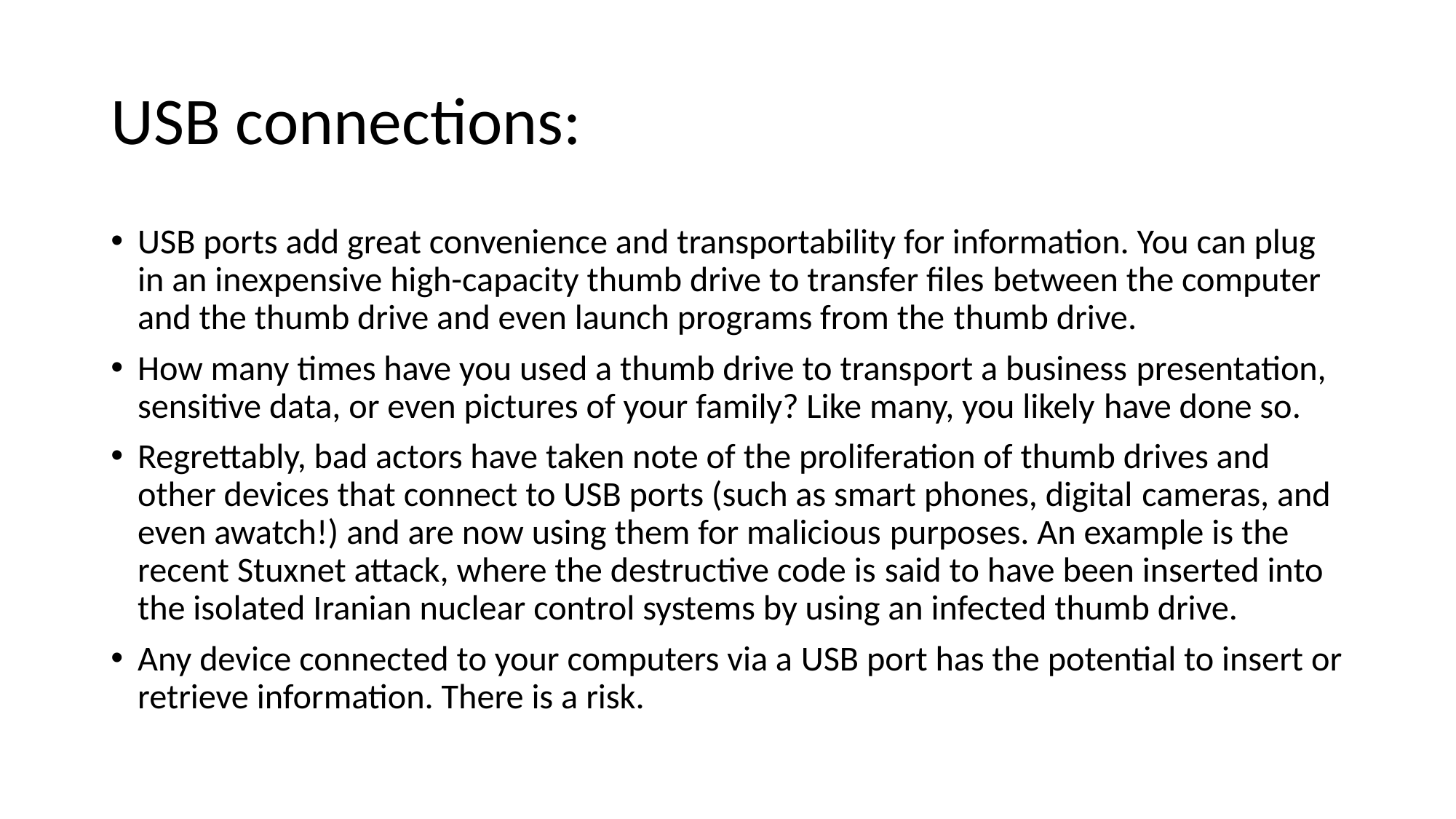

# USB connections:
USB ports add great convenience and transportability for information. You can plug in an inexpensive high-capacity thumb drive to transfer files between the computer and the thumb drive and even launch programs from the thumb drive.
How many times have you used a thumb drive to transport a business presentation, sensitive data, or even pictures of your family? Like many, you likely have done so.
Regrettably, bad actors have taken note of the proliferation of thumb drives and other devices that connect to USB ports (such as smart phones, digital cameras, and even awatch!) and are now using them for malicious purposes. An example is the recent Stuxnet attack, where the destructive code is said to have been inserted into the isolated Iranian nuclear control systems by using an infected thumb drive.
Any device connected to your computers via a USB port has the potential to insert or retrieve information. There is a risk.